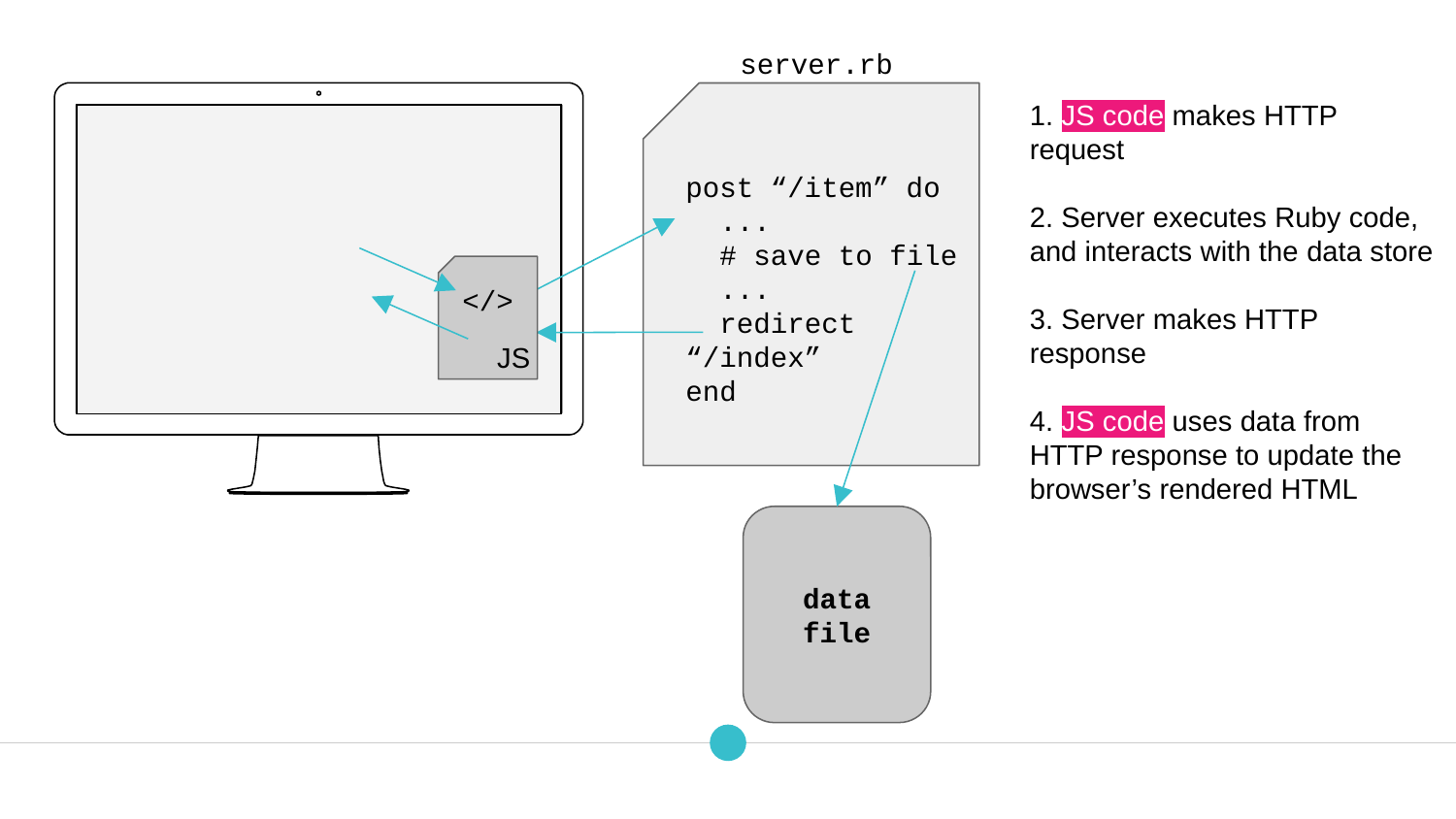

server.rb

post “/item” do
  ...
  # save to file
  ...
  redirect “/index”
end
1. JS code makes HTTP request

2. Server executes Ruby code, and interacts with the data store

3. Server makes HTTP response

4. JS code uses data from HTTP response to update the browser’s rendered HTML

</>
JS
data
file